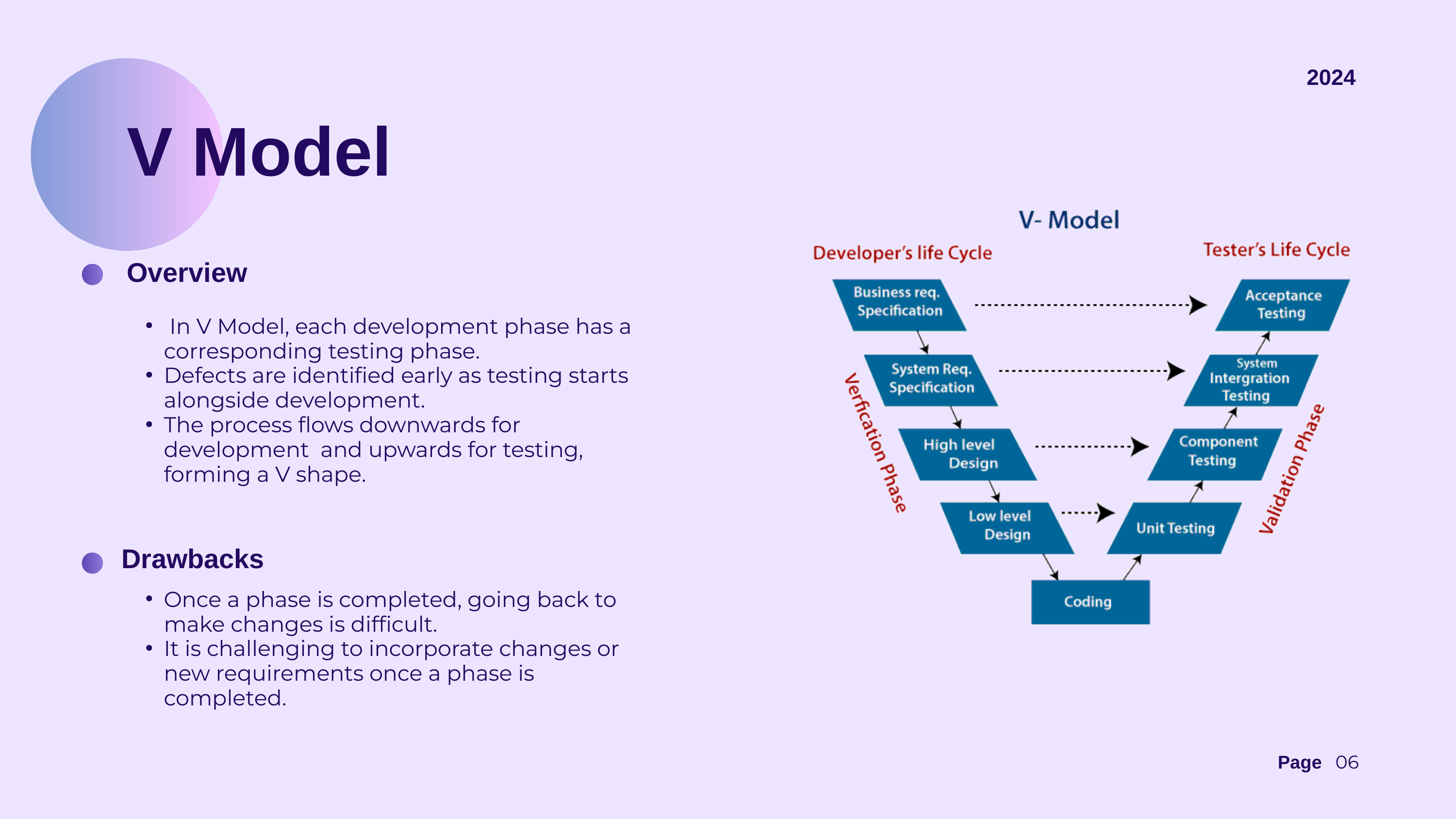

2024
V Model

Overview
 In V Model, each development phase has a corresponding testing phase.
Defects are identified early as testing starts alongside development.
The process flows downwards for development  and upwards for testing, forming a V shape.
Drawbacks

Once a phase is completed, going back to make changes is difficult.
It is challenging to incorporate changes or new requirements once a phase is completed.
Page
06